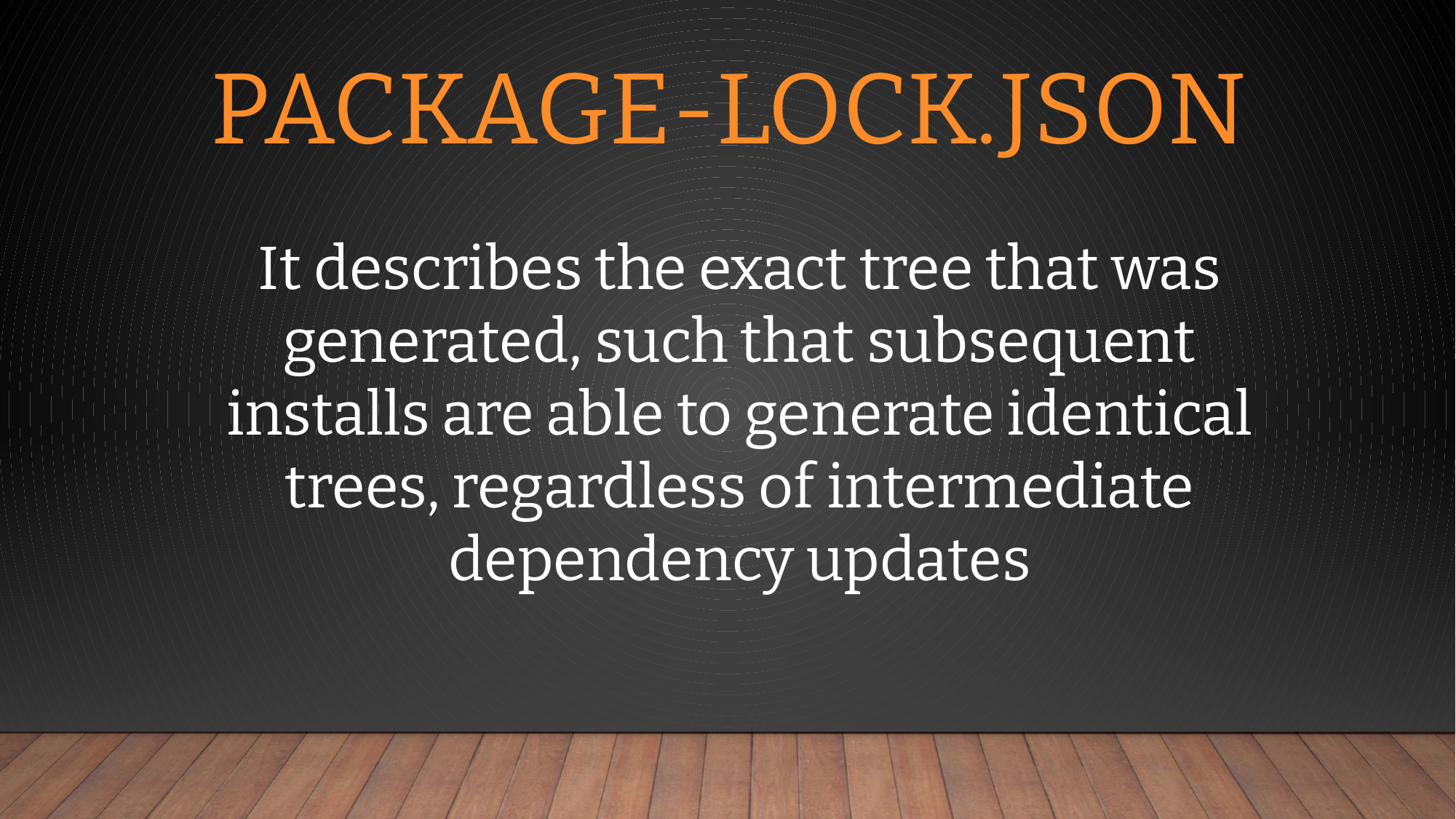

# package-lock.json
It describes the exact tree that was generated, such that subsequent installs are able to generate identical trees, regardless of intermediate dependency updates